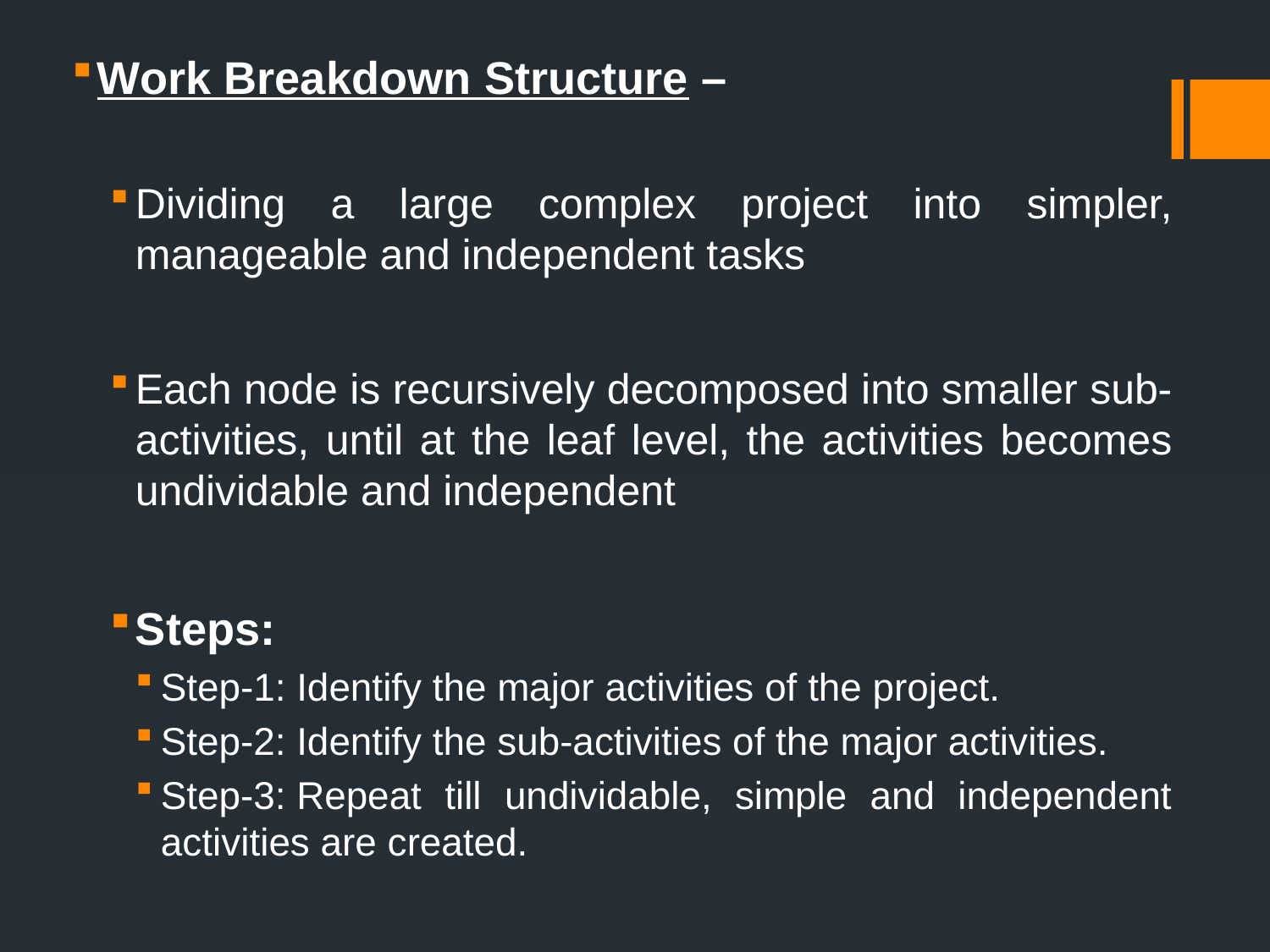

Work Breakdown Structure –

Dividing a large complex project into simpler, manageable and independent tasks

Each node is recursively decomposed into smaller sub-activities, until at the leaf level, the activities becomes undividable and independent

Steps:
Step-1: Identify the major activities of the project.
Step-2: Identify the sub-activities of the major activities.
Step-3: Repeat till undividable, simple and independent activities are created.